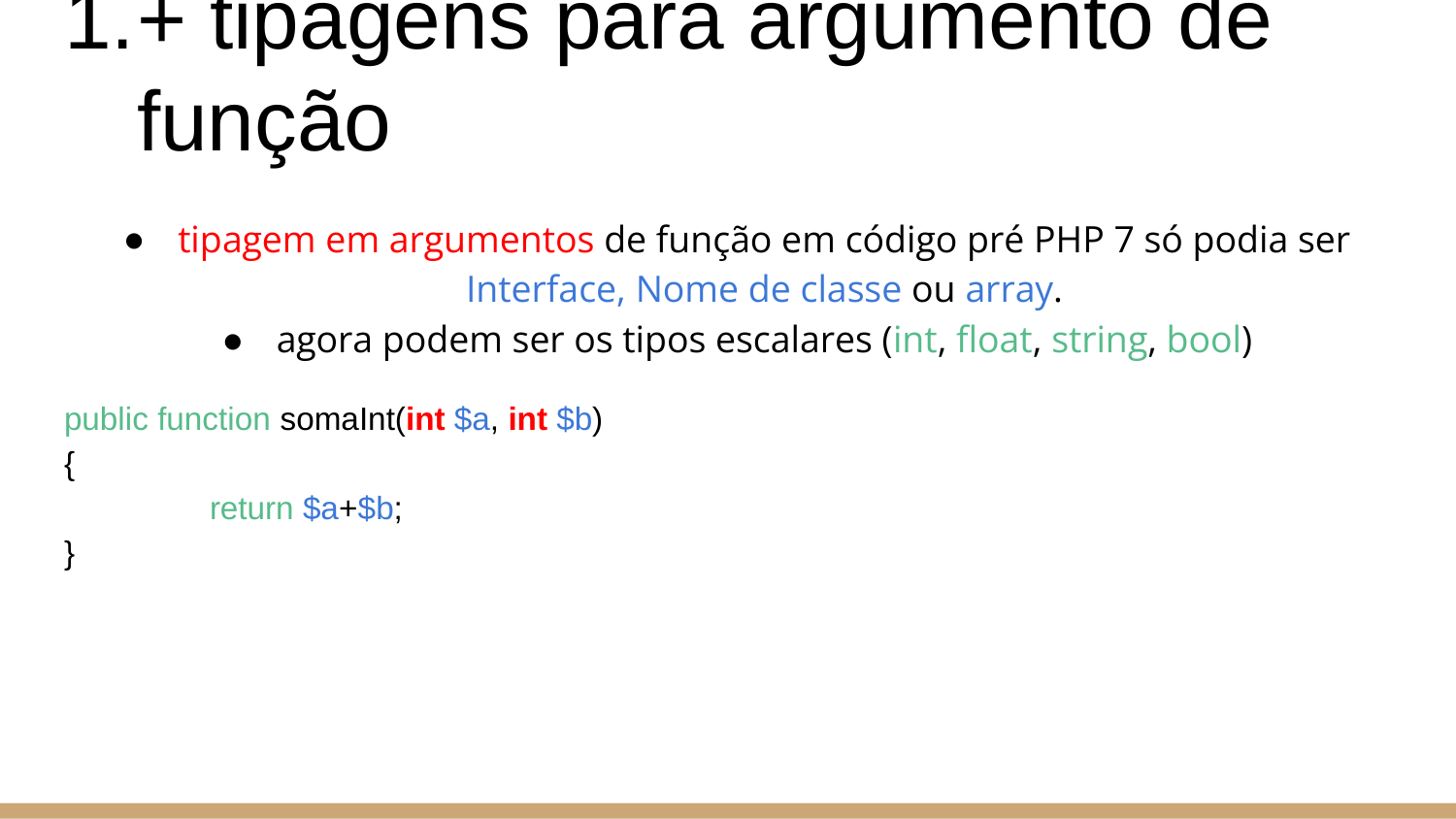

# + tipagens para argumento de função
tipagem em argumentos de função em código pré PHP 7 só podia ser Interface, Nome de classe ou array.
agora podem ser os tipos escalares (int, float, string, bool)
public function somaInt(int $a, int $b)
{
	return $a+$b;
}